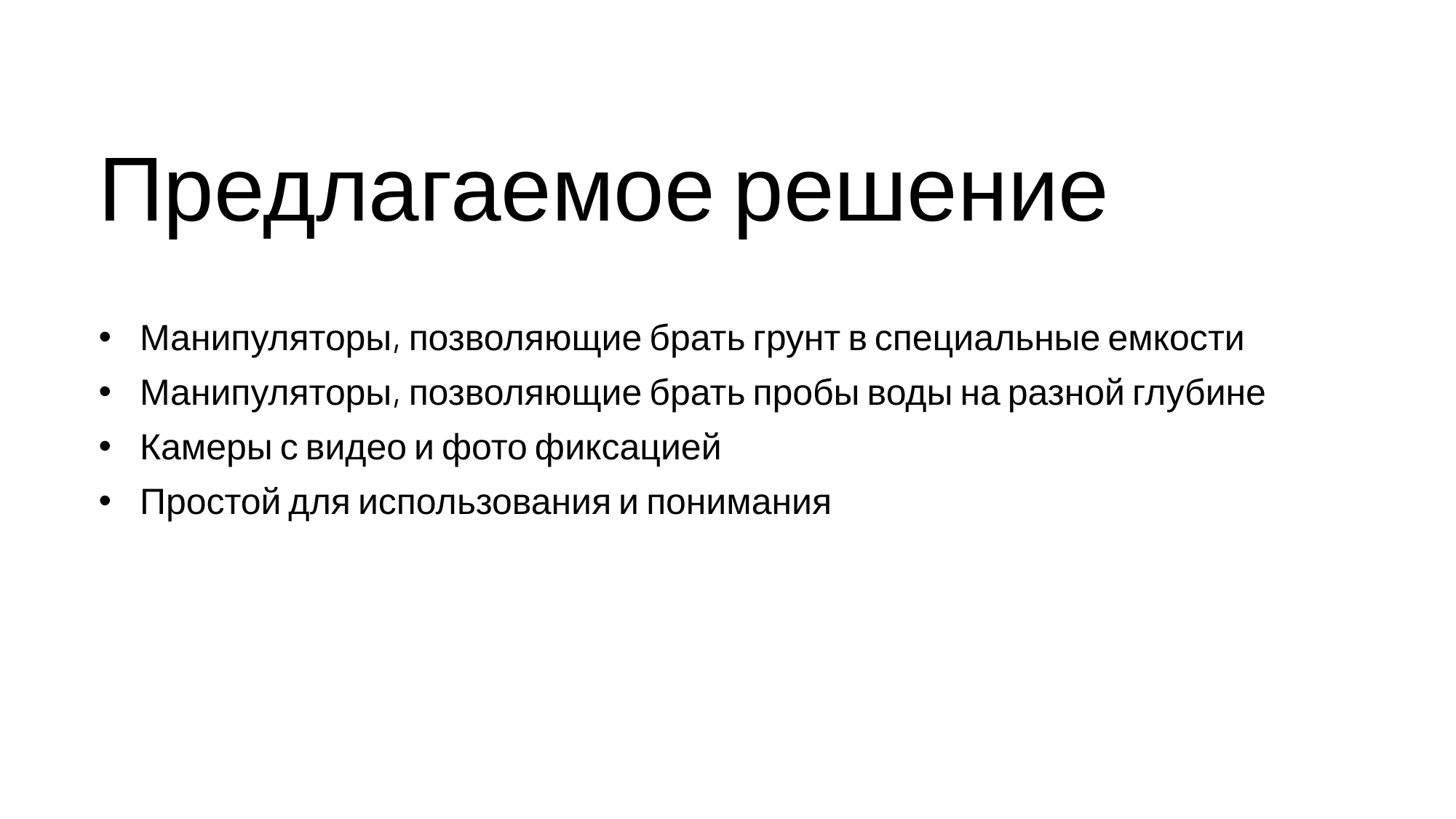

# Предлагаемое решение
Манипуляторы, позволяющие брать грунт в специальные емкости
Манипуляторы, позволяющие брать пробы воды на разной глубине
Камеры с видео и фото фиксацией
Простой для использования и понимания